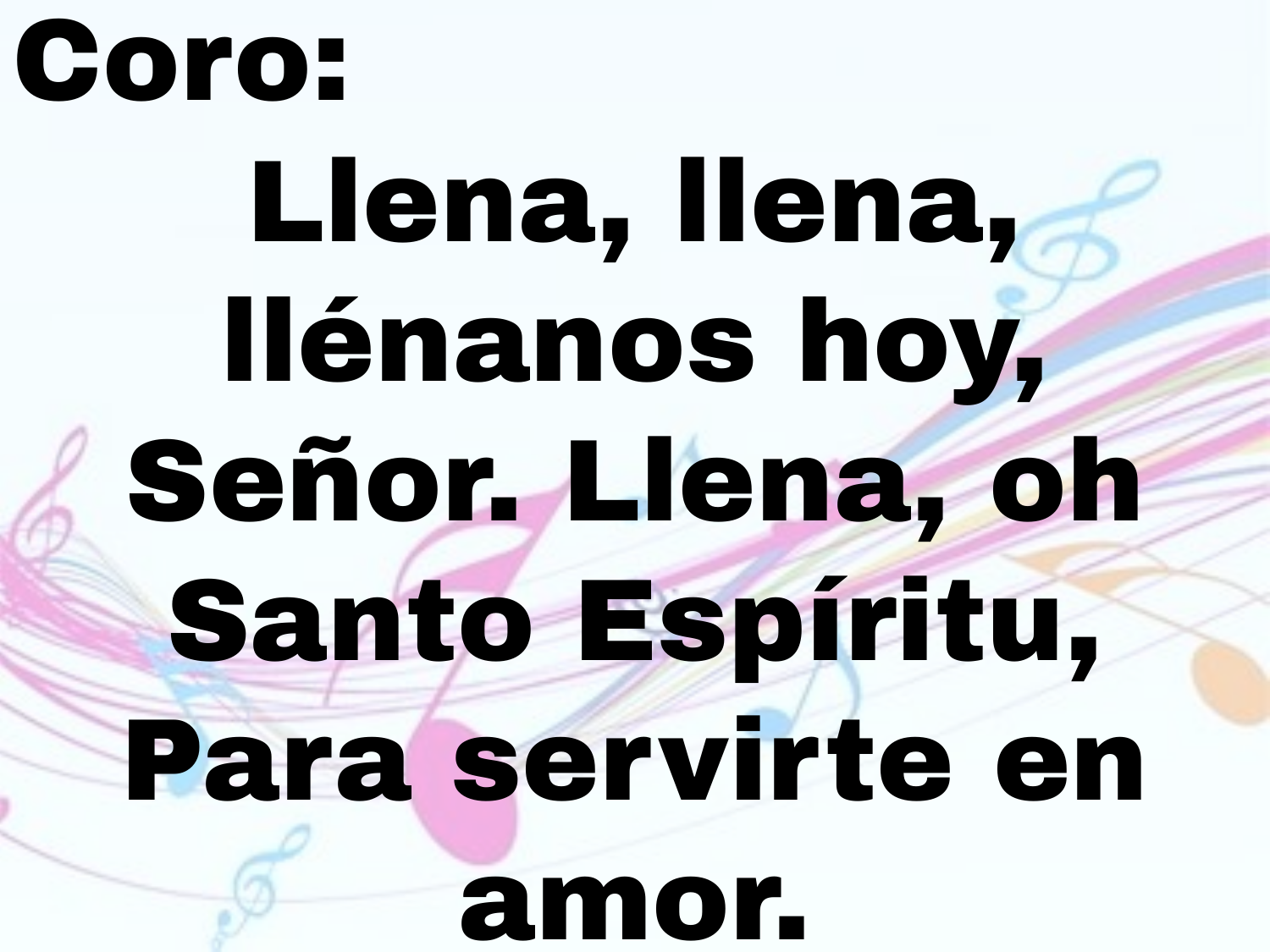

Coro:
Llena, llena, llénanos hoy, Señor. Llena, oh Santo Espíritu,
Para servirte en amor.